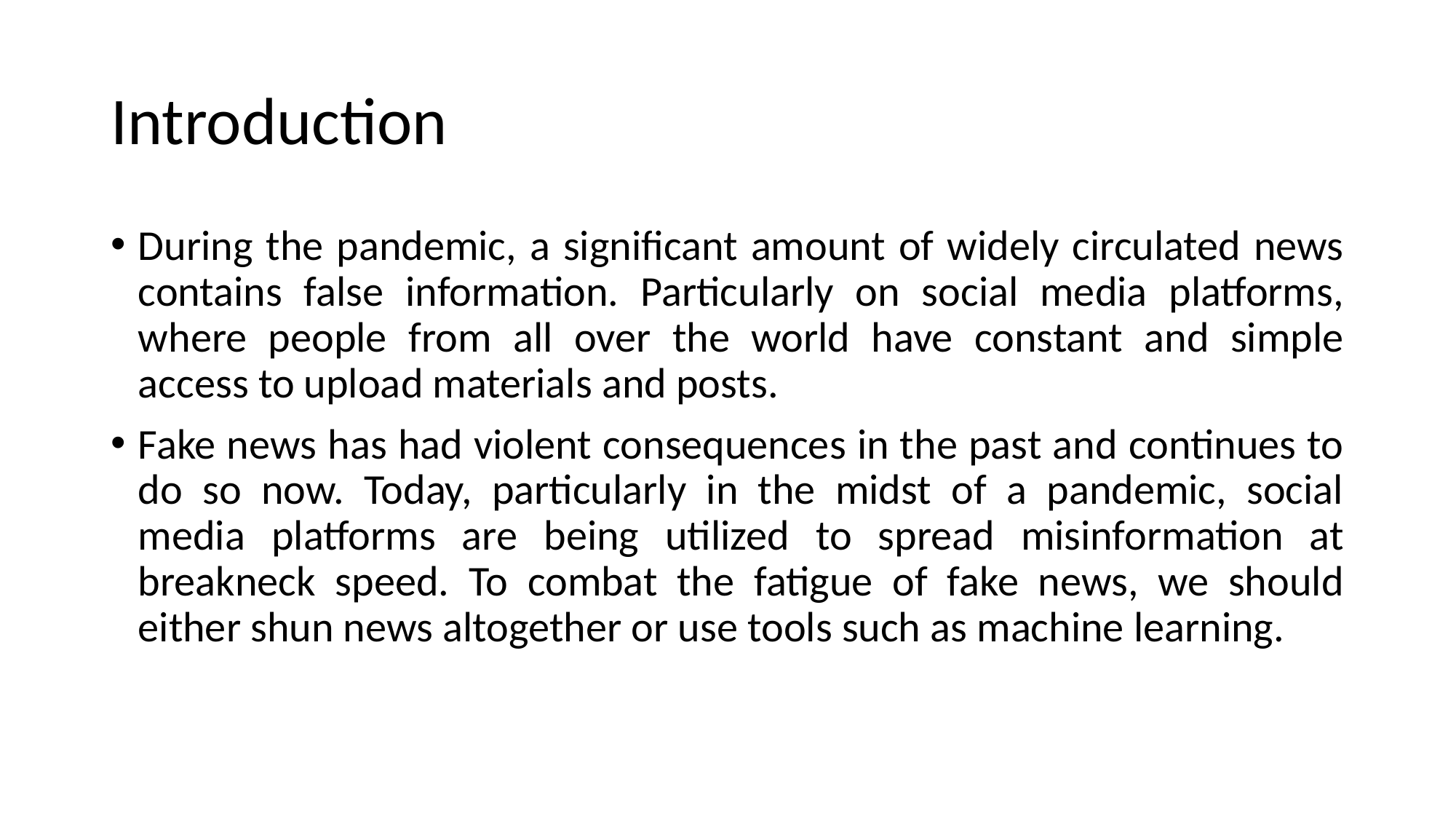

# Introduction
During the pandemic, a significant amount of widely circulated news contains false information. Particularly on social media platforms, where people from all over the world have constant and simple access to upload materials and posts.
Fake news has had violent consequences in the past and continues to do so now. Today, particularly in the midst of a pandemic, social media platforms are being utilized to spread misinformation at breakneck speed. To combat the fatigue of fake news, we should either shun news altogether or use tools such as machine learning.